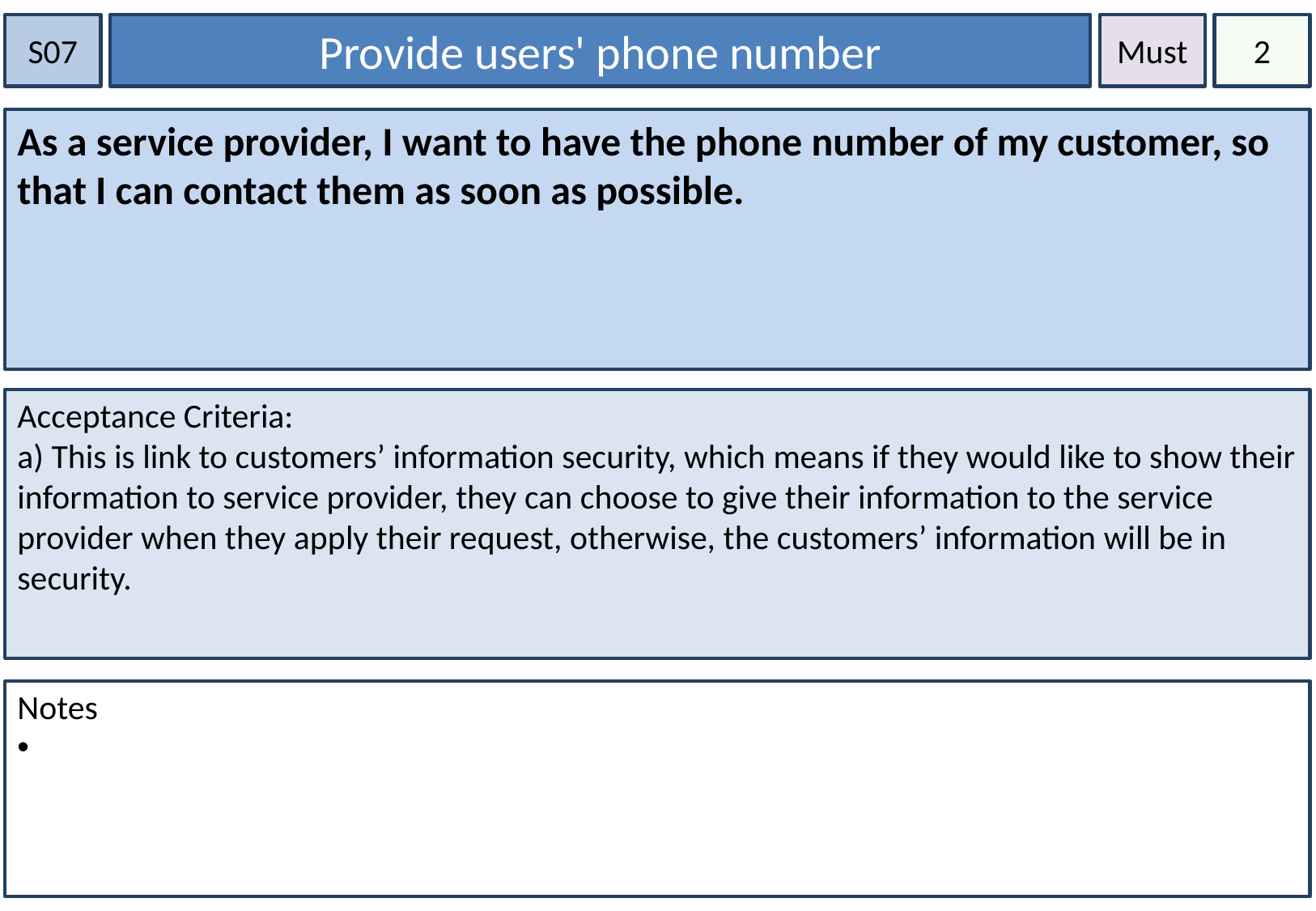

S07
Provide users' phone number
Must
2
As a service provider, I want to have the phone number of my customer, so that I can contact them as soon as possible.
Acceptance Criteria:
a) This is link to customers’ information security, which means if they would like to show their information to service provider, they can choose to give their information to the service provider when they apply their request, otherwise, the customers’ information will be in security.

Notes